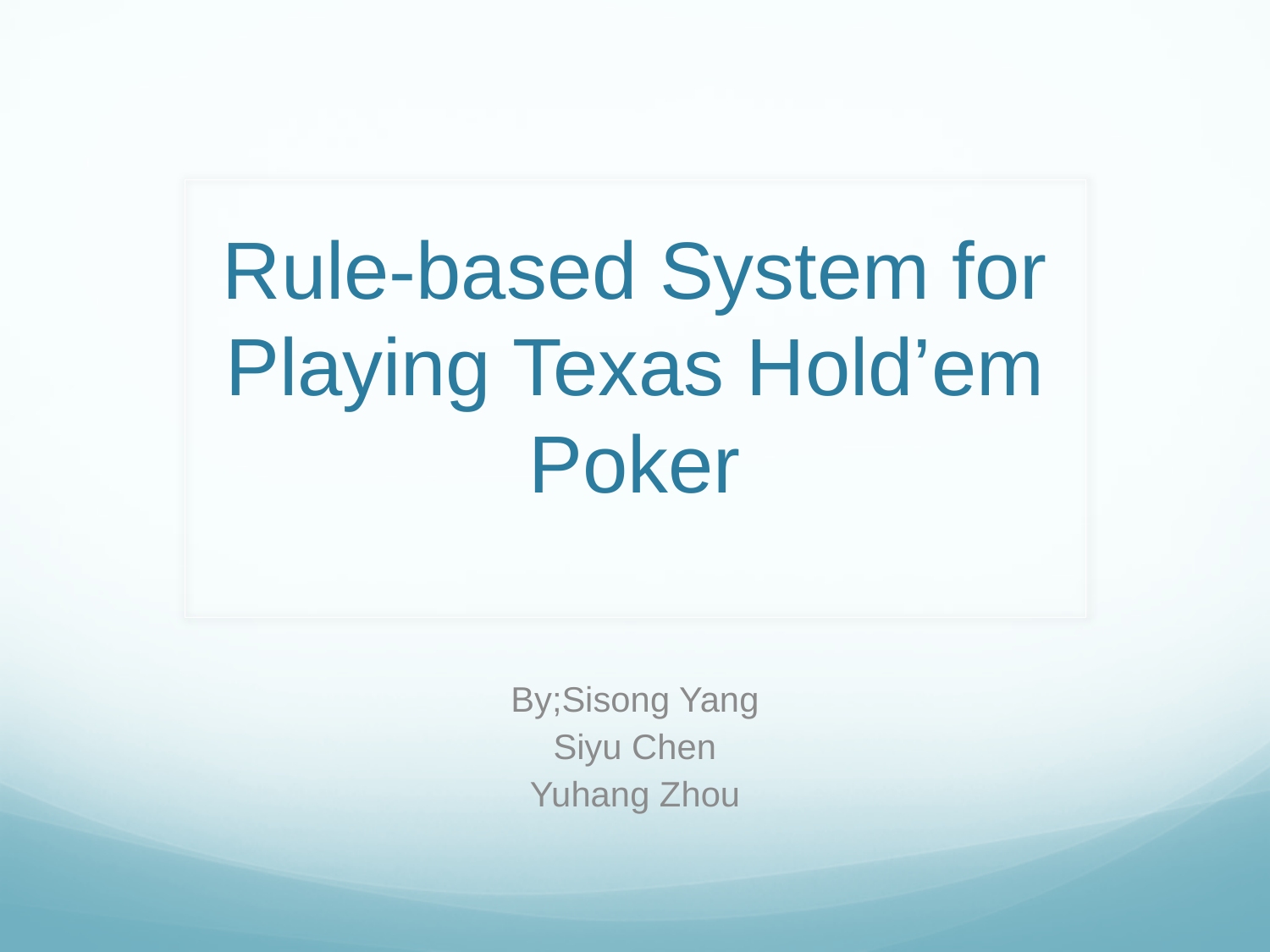

# Rule-based System for Playing Texas Hold’em Poker
By;Sisong Yang
Siyu Chen
Yuhang Zhou